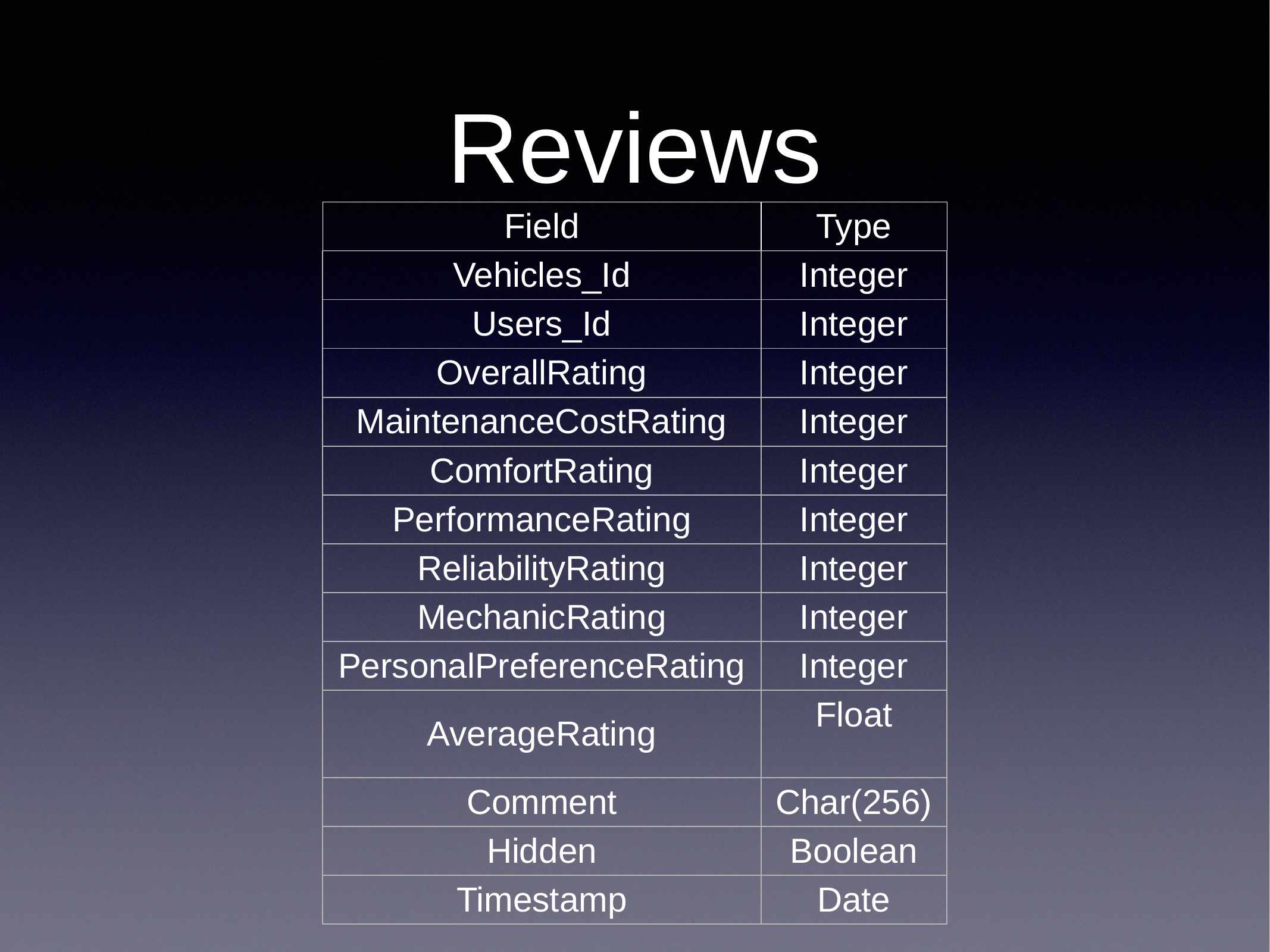

# Reviews
| Field | Type |
| --- | --- |
| Vehicles\_Id | Integer |
| Users\_Id | Integer |
| OverallRating | Integer |
| MaintenanceCostRating | Integer |
| ComfortRating | Integer |
| PerformanceRating | Integer |
| ReliabilityRating | Integer |
| MechanicRating | Integer |
| PersonalPreferenceRating | Integer |
| AverageRating | Float |
| Comment | Char(256) |
| Hidden | Boolean |
| Timestamp | Date |